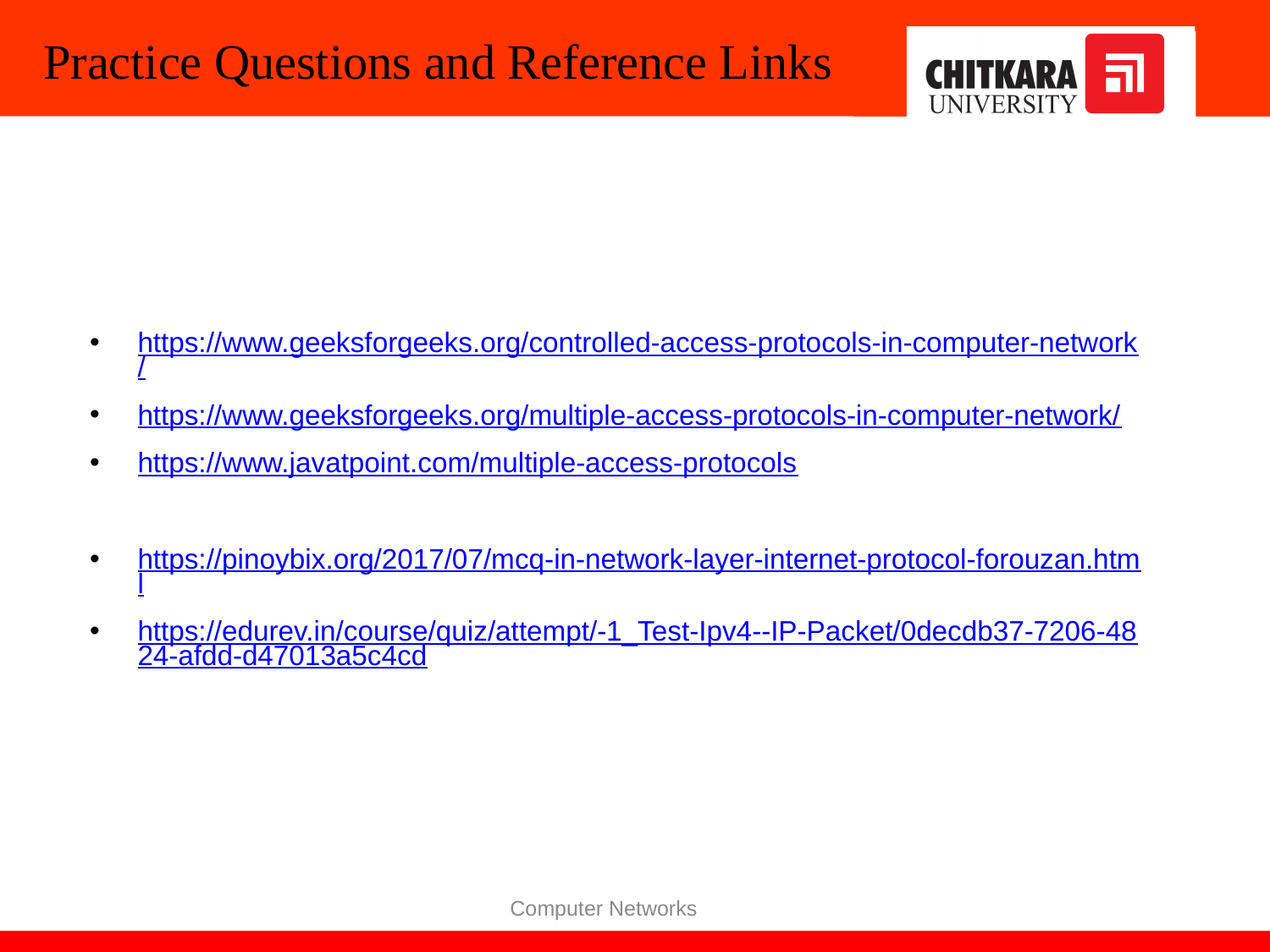

# Practice Questions and Reference Links
https://www.geeksforgeeks.org/controlled-access-protocols-in-computer-network/
https://www.geeksforgeeks.org/multiple-access-protocols-in-computer-network/
https://www.javatpoint.com/multiple-access-protocols

https://pinoybix.org/2017/07/mcq-in-network-layer-internet-protocol-forouzan.html
https://edurev.in/course/quiz/attempt/-1_Test-Ipv4--IP-Packet/0decdb37-7206-4824-afdd-d47013a5c4cd

Computer Networks